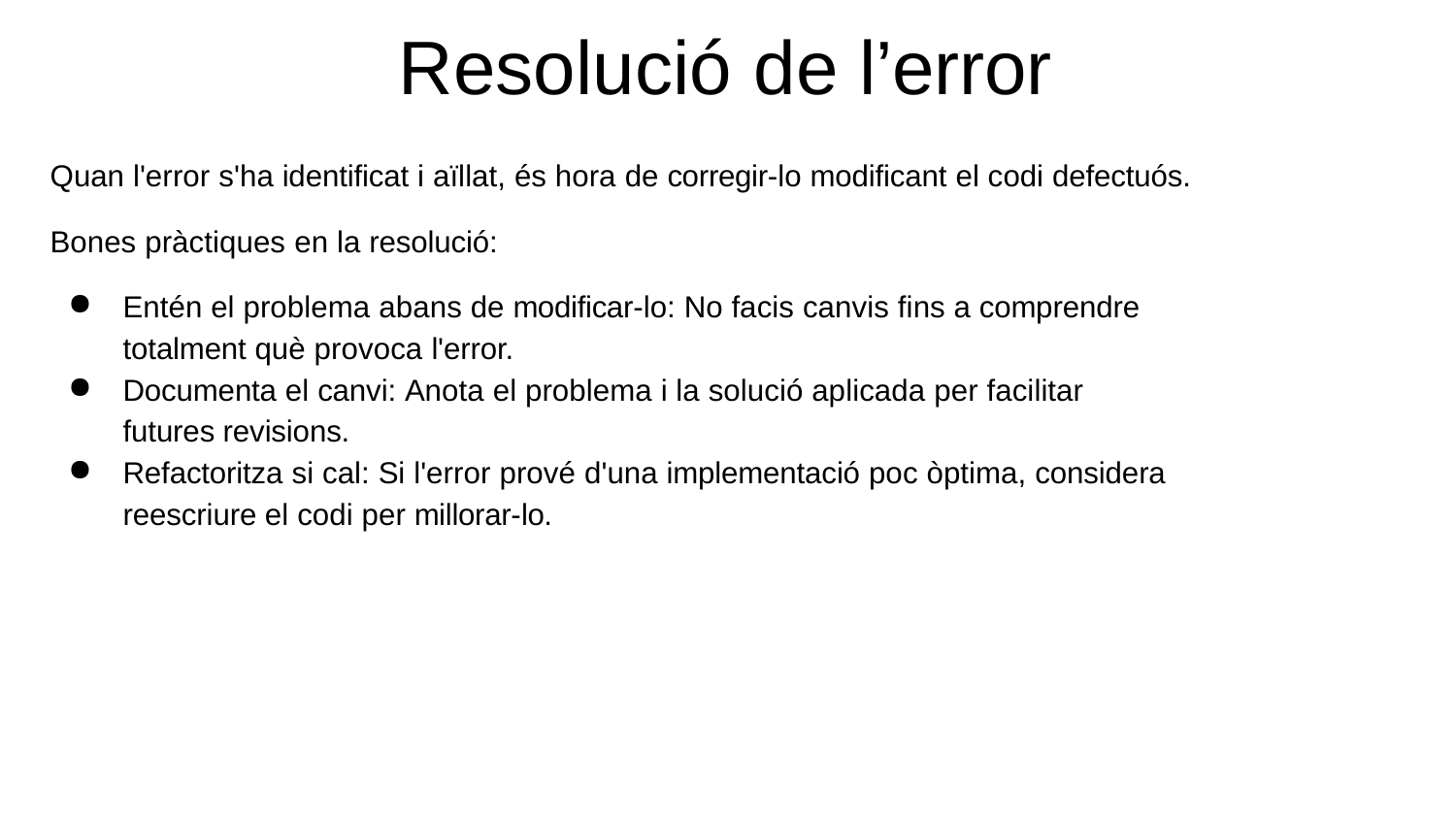

# Resolució de l’error
Quan l'error s'ha identificat i aïllat, és hora de corregir-lo modificant el codi defectuós.
Bones pràctiques en la resolució:
Entén el problema abans de modificar-lo: No facis canvis fins a comprendre totalment què provoca l'error.
Documenta el canvi: Anota el problema i la solució aplicada per facilitar futures revisions.
Refactoritza si cal: Si l'error prové d'una implementació poc òptima, considera reescriure el codi per millorar-lo.